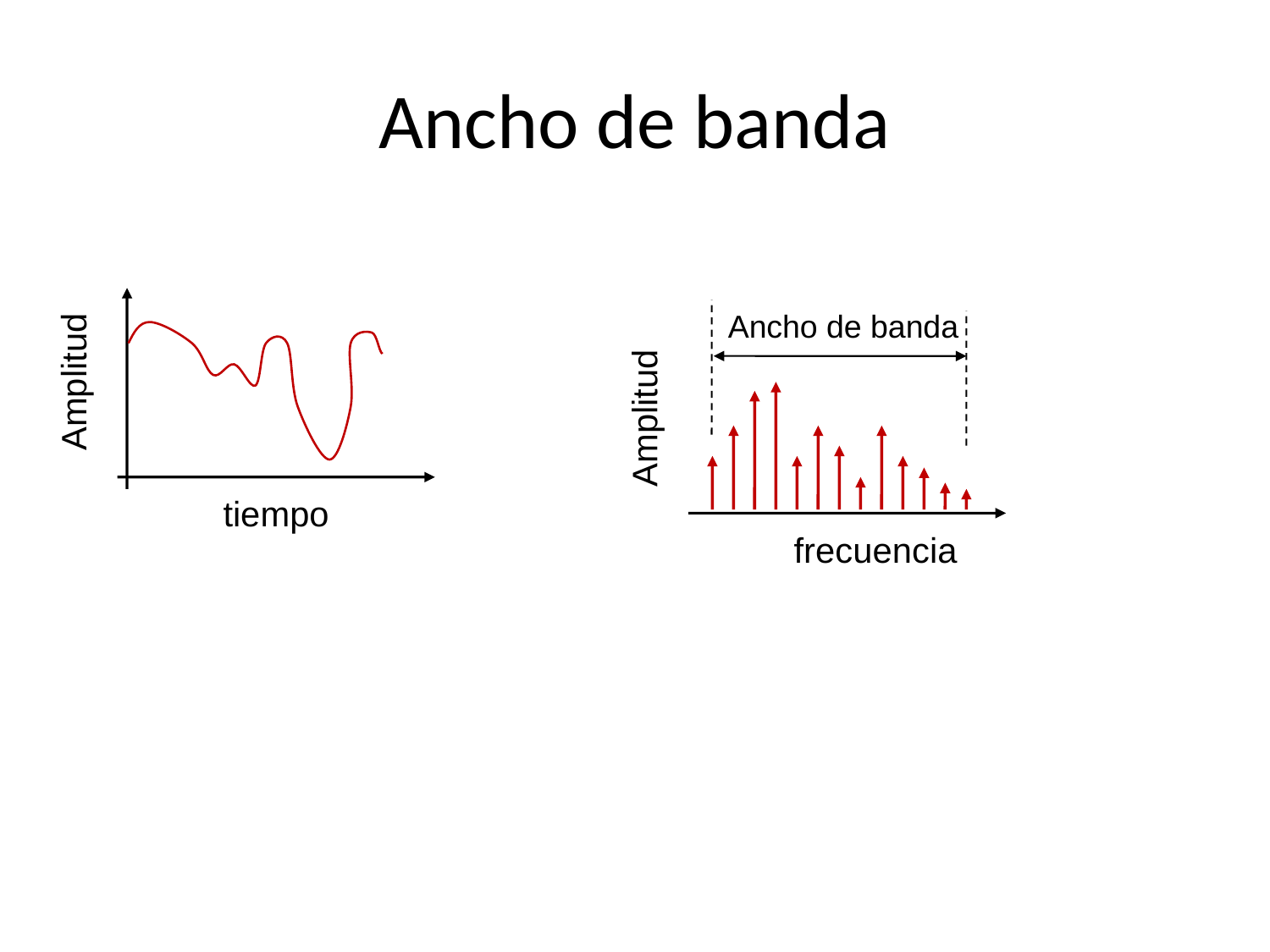

# Ancho de banda

Amplitud

tiempo

Ancho de banda

Amplitud

frecuencia